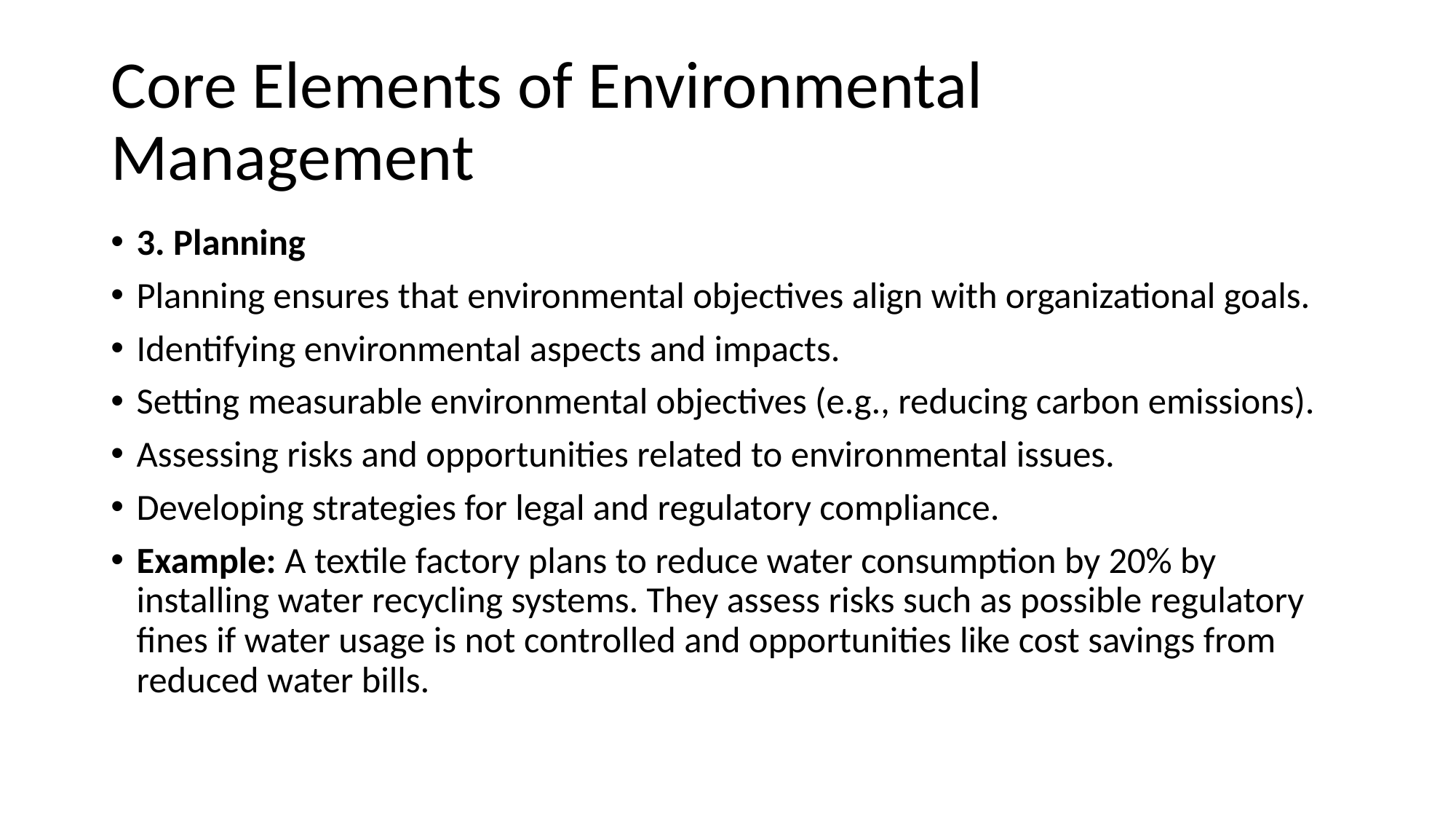

# Core Elements of Environmental Management
3. Planning
Planning ensures that environmental objectives align with organizational goals.
Identifying environmental aspects and impacts.
Setting measurable environmental objectives (e.g., reducing carbon emissions).
Assessing risks and opportunities related to environmental issues.
Developing strategies for legal and regulatory compliance.
Example: A textile factory plans to reduce water consumption by 20% by installing water recycling systems. They assess risks such as possible regulatory fines if water usage is not controlled and opportunities like cost savings from reduced water bills.